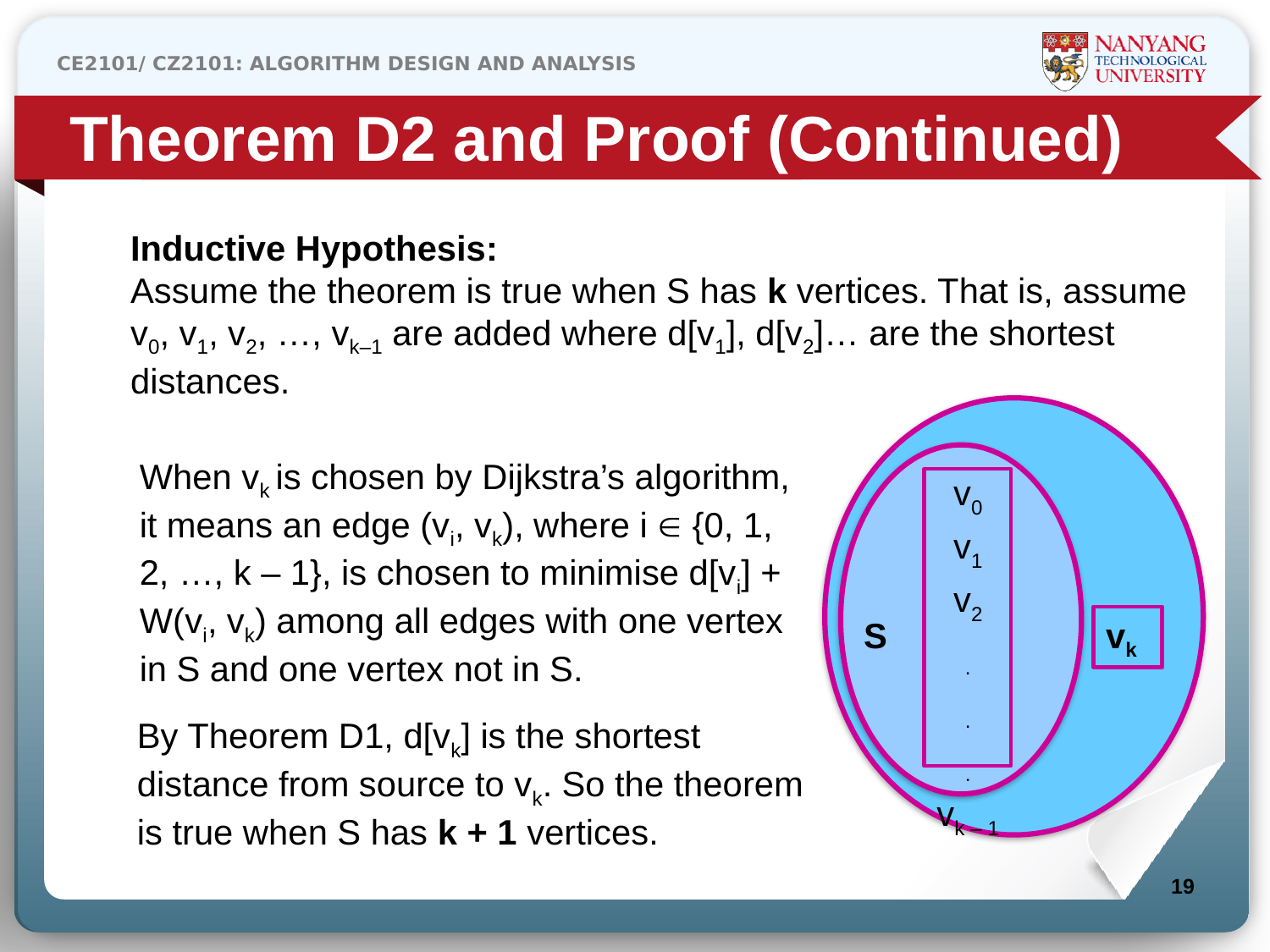

Theorem D2 and Proof (Continued)
Inductive Hypothesis:
Assume the theorem is true when S has k vertices. That is, assume v0, v1, v2, …, vk–1 are added where d[v1], d[v2]… are the shortest distances.

When vk is chosen by Dijkstra’s algorithm, it means an edge (vi, vk), where i ∈ {0, 1, 2, …, k – 1}, is chosen to minimise d[vi] + W(vi, vk) among all edges with one vertex in S and one vertex not in S.
v0
v1
v2
.
.
.
vk – 1

S
vk
By Theorem D1, d[vk] is the shortest distance from source to vk. So the theorem is true when S has k + 1 vertices.